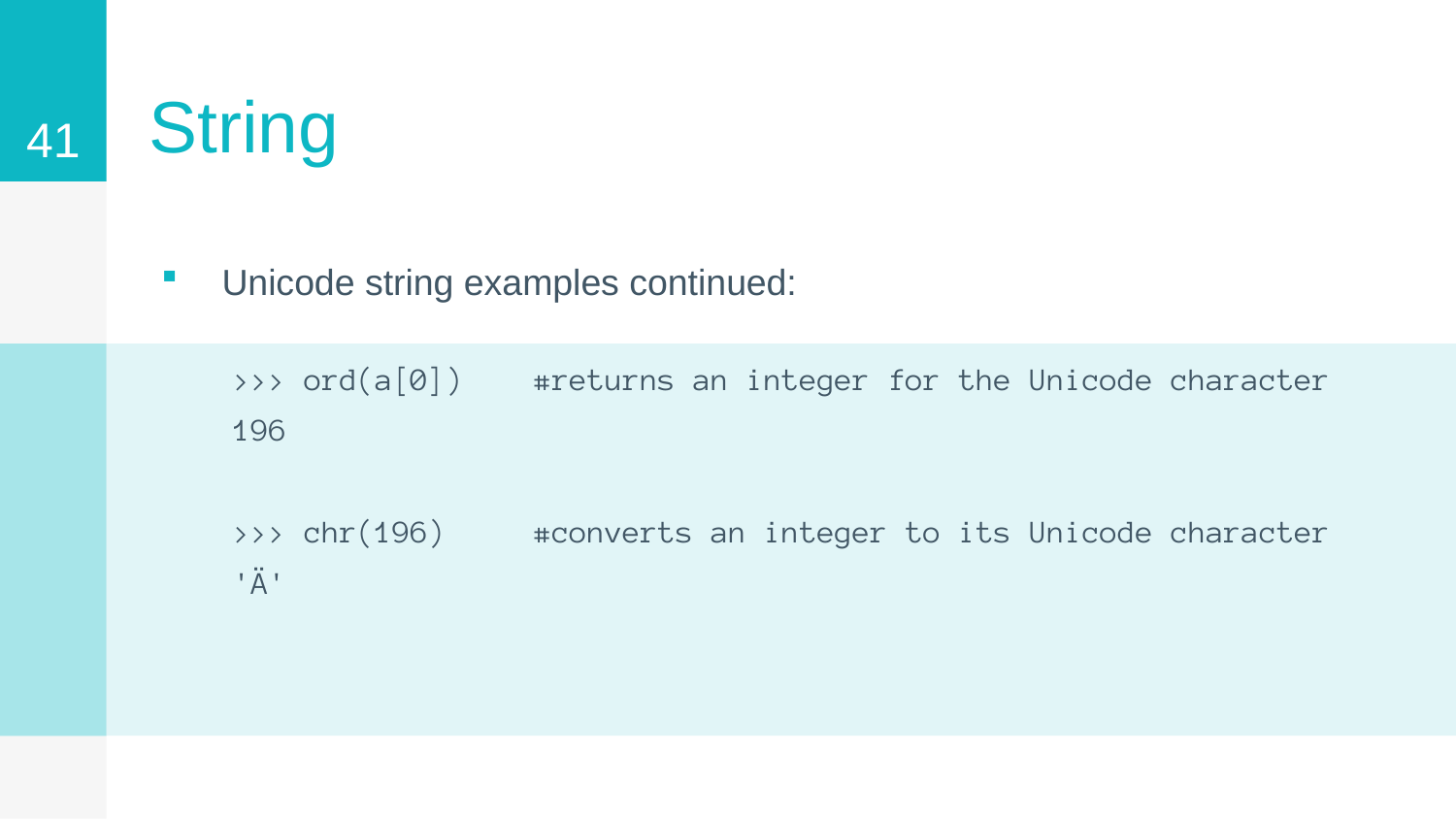

41
# String
Unicode string examples continued:
>>> ord(a[0])    #returns an integer for the Unicode character
196

>>> chr(196)     #converts an integer to its Unicode character
'Ä'